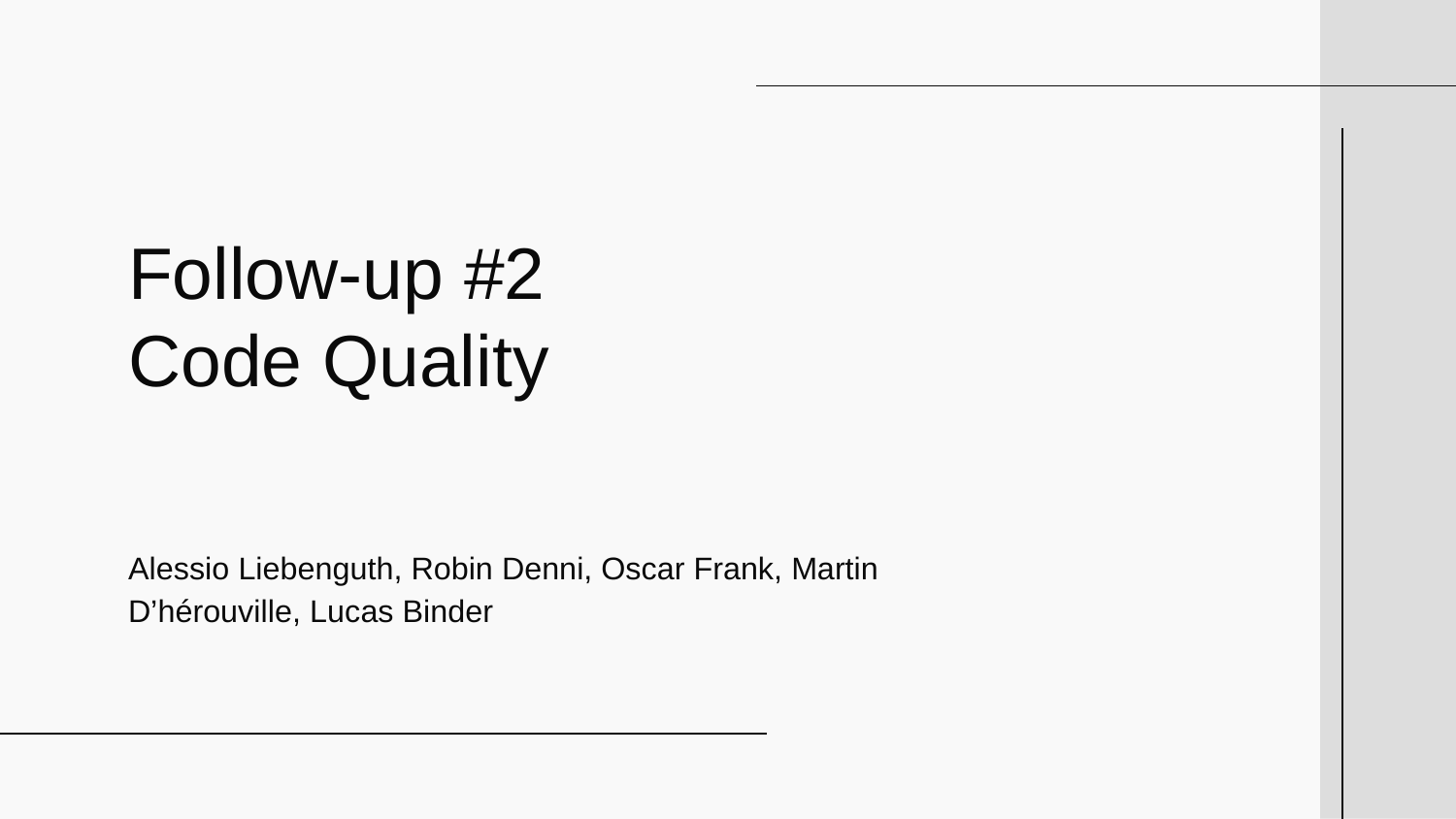

# Follow-up #2 Code Quality
Alessio Liebenguth, Robin Denni, Oscar Frank, Martin D’hérouville, Lucas Binder